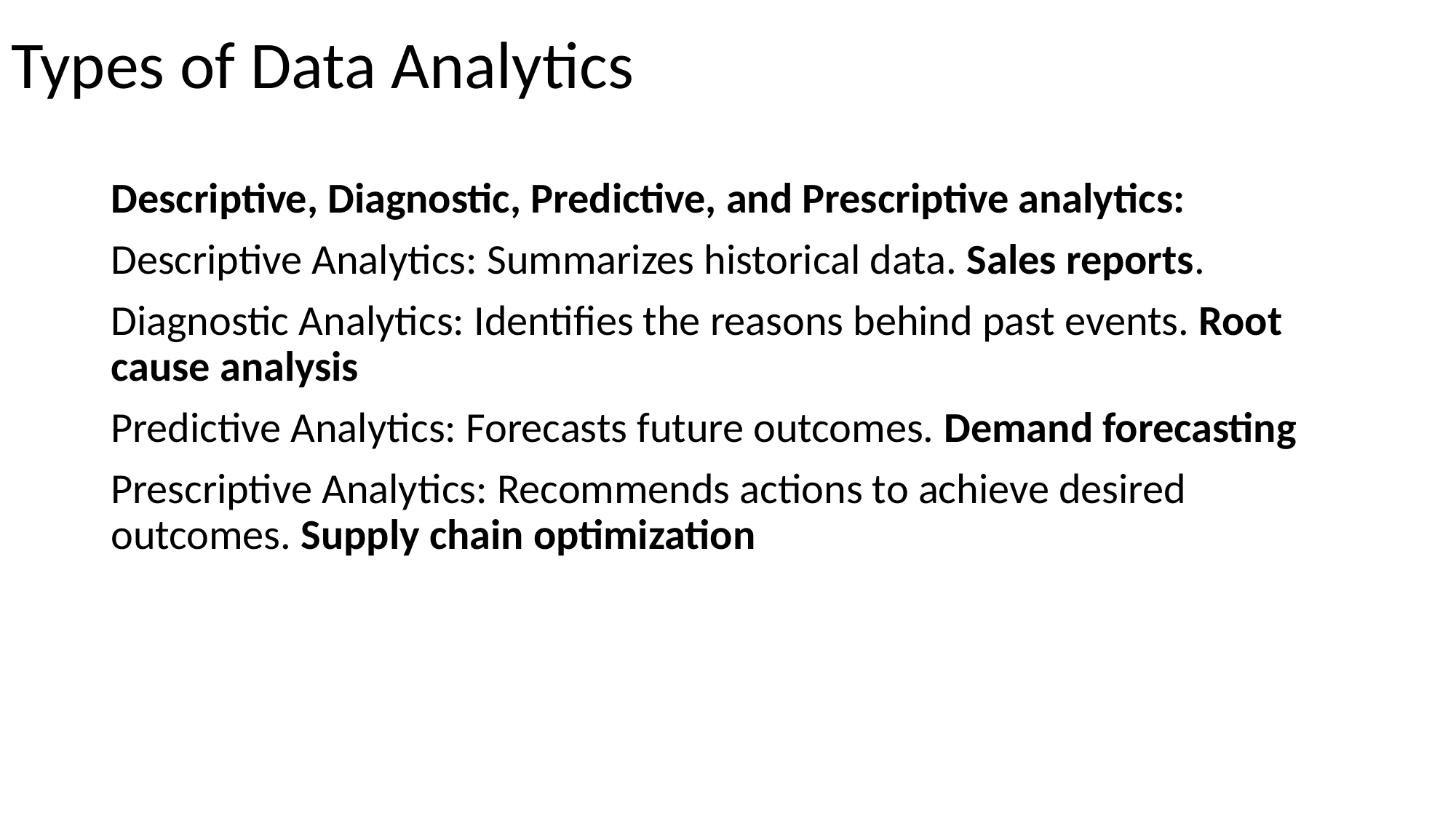

# Types of Data Analytics
Descriptive, Diagnostic, Predictive, and Prescriptive analytics:
Descriptive Analytics: Summarizes historical data. Sales reports.
Diagnostic Analytics: Identifies the reasons behind past events. Root cause analysis
Predictive Analytics: Forecasts future outcomes. Demand forecasting
Prescriptive Analytics: Recommends actions to achieve desired   outcomes. Supply chain optimization